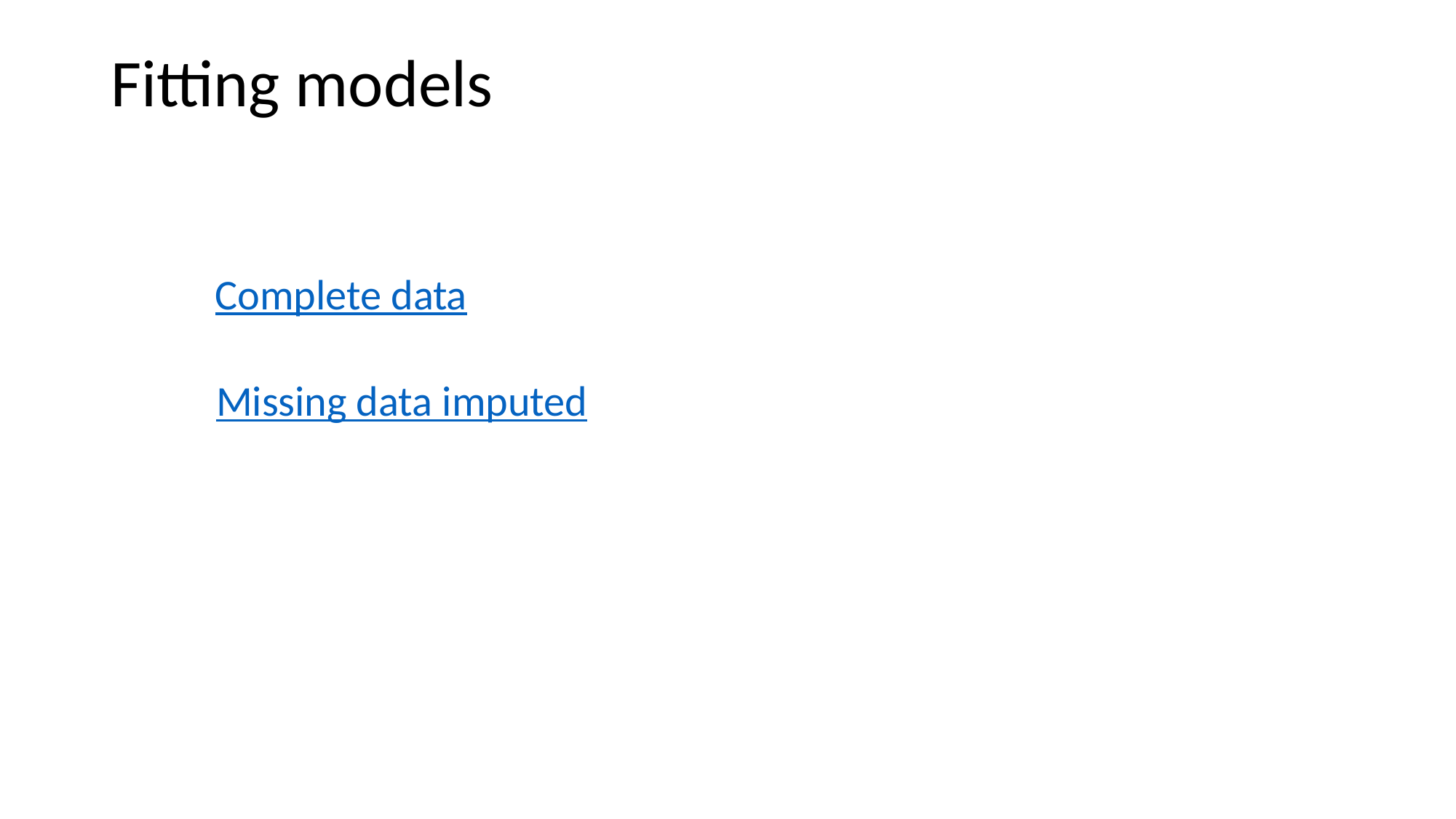

Fitting models
Complete data
Missing data imputed